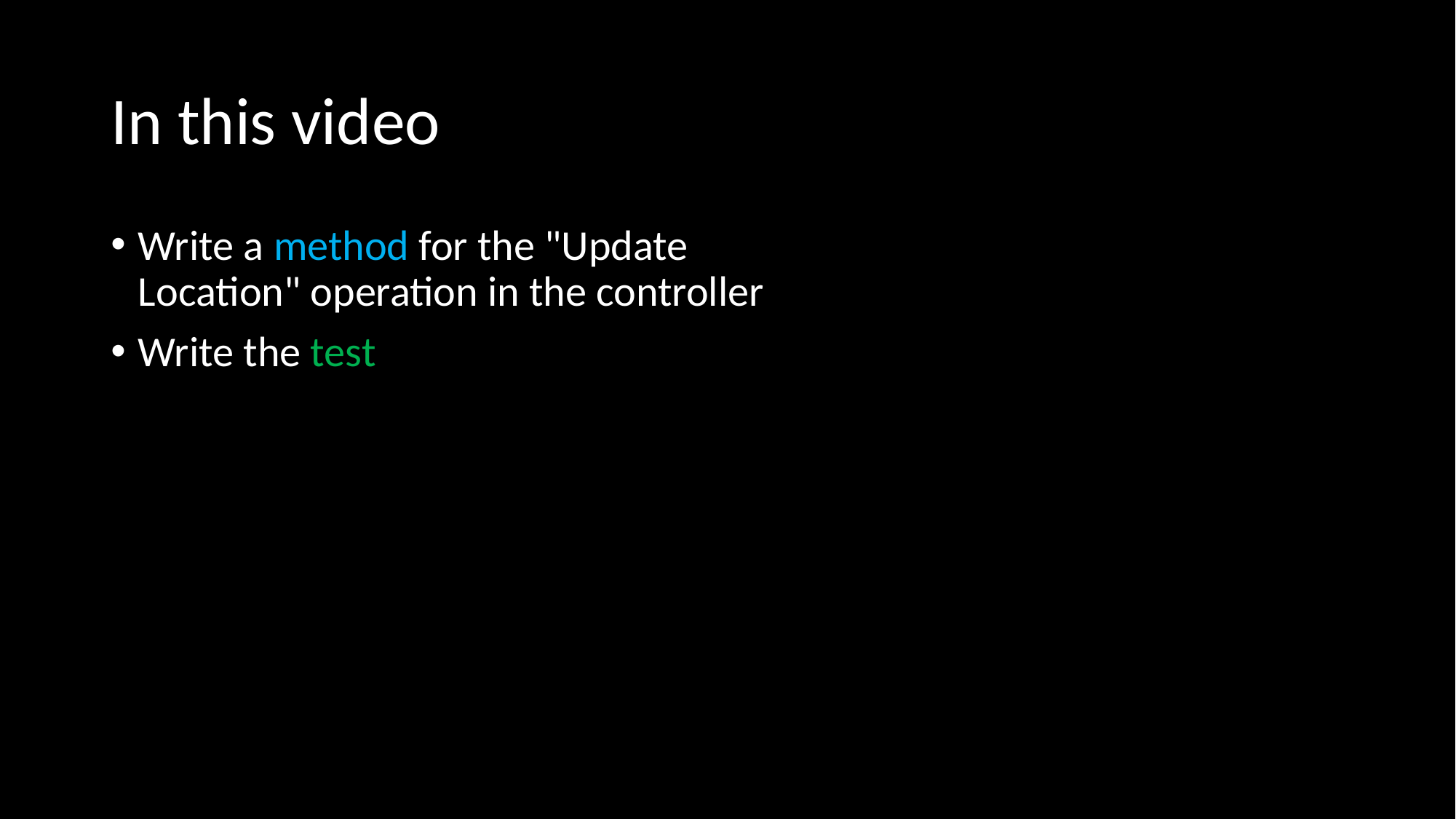

# In this video
Write a method for the "Update Location" operation in the controller
Write the test